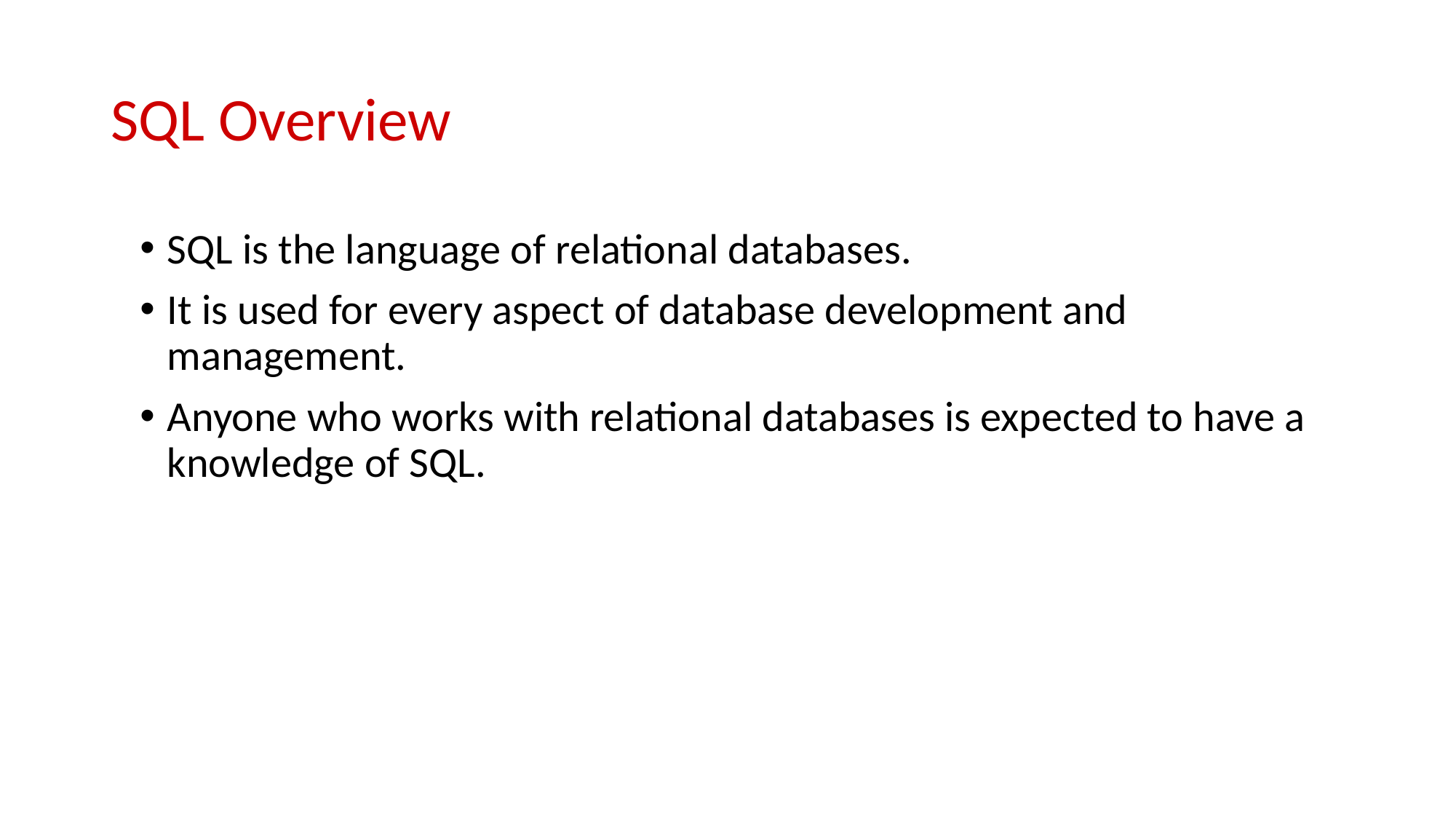

# SQL Overview
SQL is the language of relational databases.
It is used for every aspect of database development and management.
Anyone who works with relational databases is expected to have a knowledge of SQL.